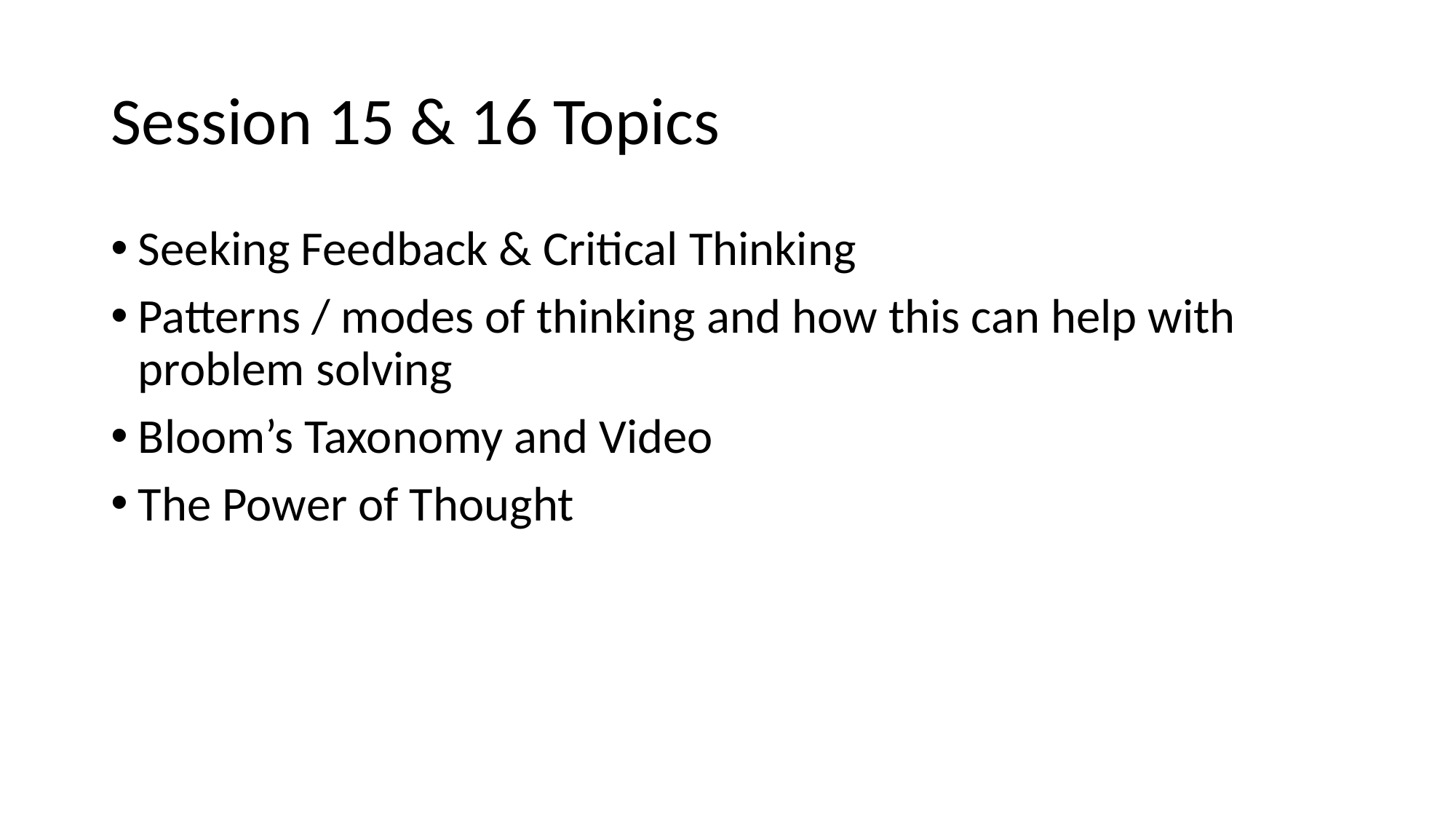

# Session 15 & 16 Topics
Seeking Feedback & Critical Thinking
Patterns / modes of thinking and how this can help with problem solving
Bloom’s Taxonomy and Video
The Power of Thought